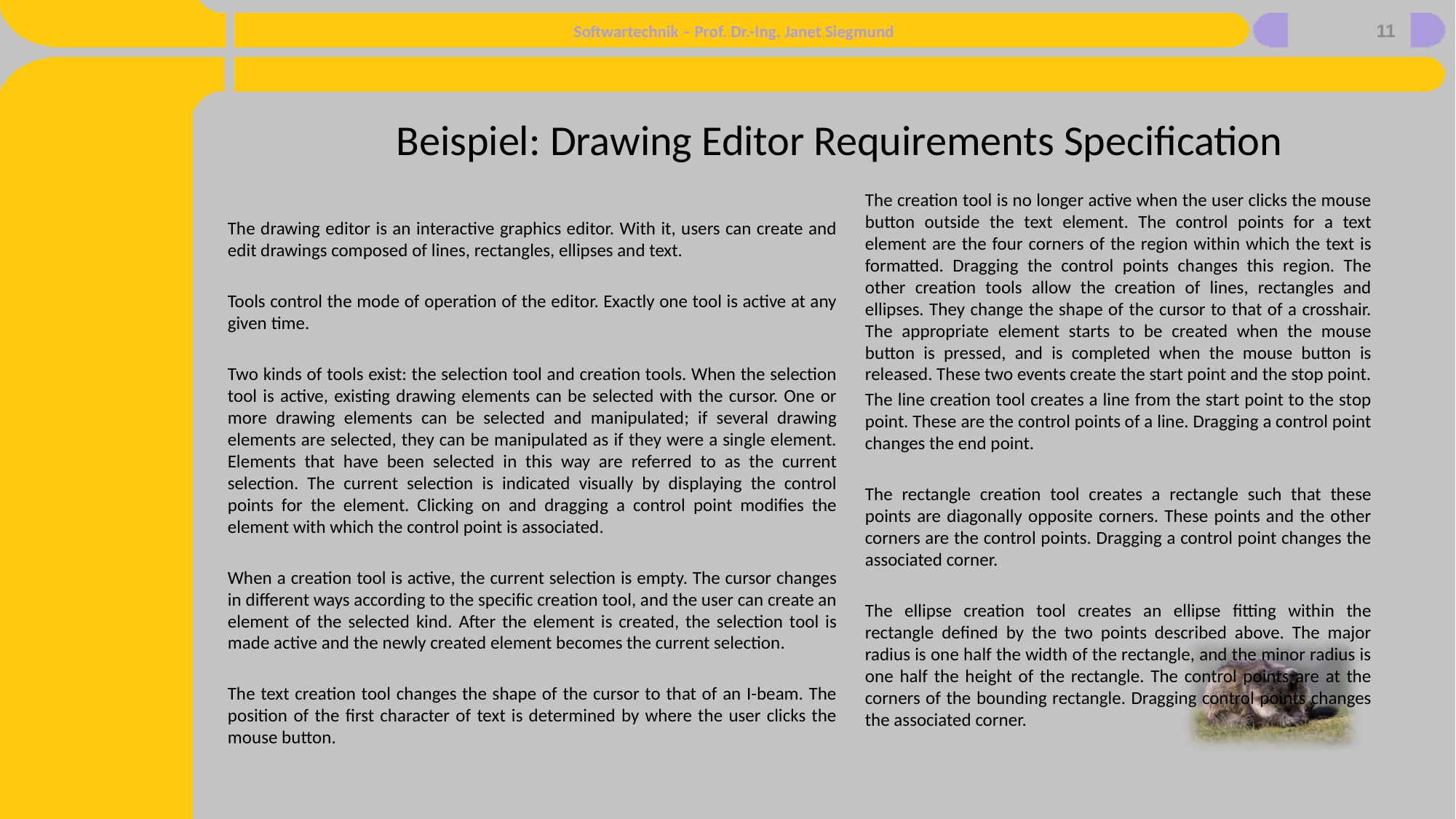

11
# Beispiel: Drawing Editor Requirements Specification
The creation tool is no longer active when the user clicks the mouse button outside the text element. The control points for a text element are the four corners of the region within which the text is formatted. Dragging the control points changes this region. The other creation tools allow the creation of lines, rectangles and ellipses. They change the shape of the cursor to that of a crosshair. The appropriate element starts to be created when the mouse button is pressed, and is completed when the mouse button is released. These two events create the start point and the stop point.
The line creation tool creates a line from the start point to the stop point. These are the control points of a line. Dragging a control point changes the end point.

The rectangle creation tool creates a rectangle such that these points are diagonally opposite corners. These points and the other corners are the control points. Dragging a control point changes the associated corner.

The ellipse creation tool creates an ellipse fitting within the rectangle defined by the two points described above. The major radius is one half the width of the rectangle, and the minor radius is one half the height of the rectangle. The control points are at the corners of the bounding rectangle. Dragging control points changes the associated corner.
The drawing editor is an interactive graphics editor. With it, users can create and edit drawings composed of lines, rectangles, ellipses and text.

Tools control the mode of operation of the editor. Exactly one tool is active at any given time.

Two kinds of tools exist: the selection tool and creation tools. When the selection tool is active, existing drawing elements can be selected with the cursor. One or more drawing elements can be selected and manipulated; if several drawing elements are selected, they can be manipulated as if they were a single element. Elements that have been selected in this way are referred to as the current selection. The current selection is indicated visually by displaying the control points for the element. Clicking on and dragging a control point modifies the element with which the control point is associated.

When a creation tool is active, the current selection is empty. The cursor changes in different ways according to the specific creation tool, and the user can create an element of the selected kind. After the element is created, the selection tool is made active and the newly created element becomes the current selection.

The text creation tool changes the shape of the cursor to that of an I-beam. The position of the first character of text is determined by where the user clicks the mouse button.